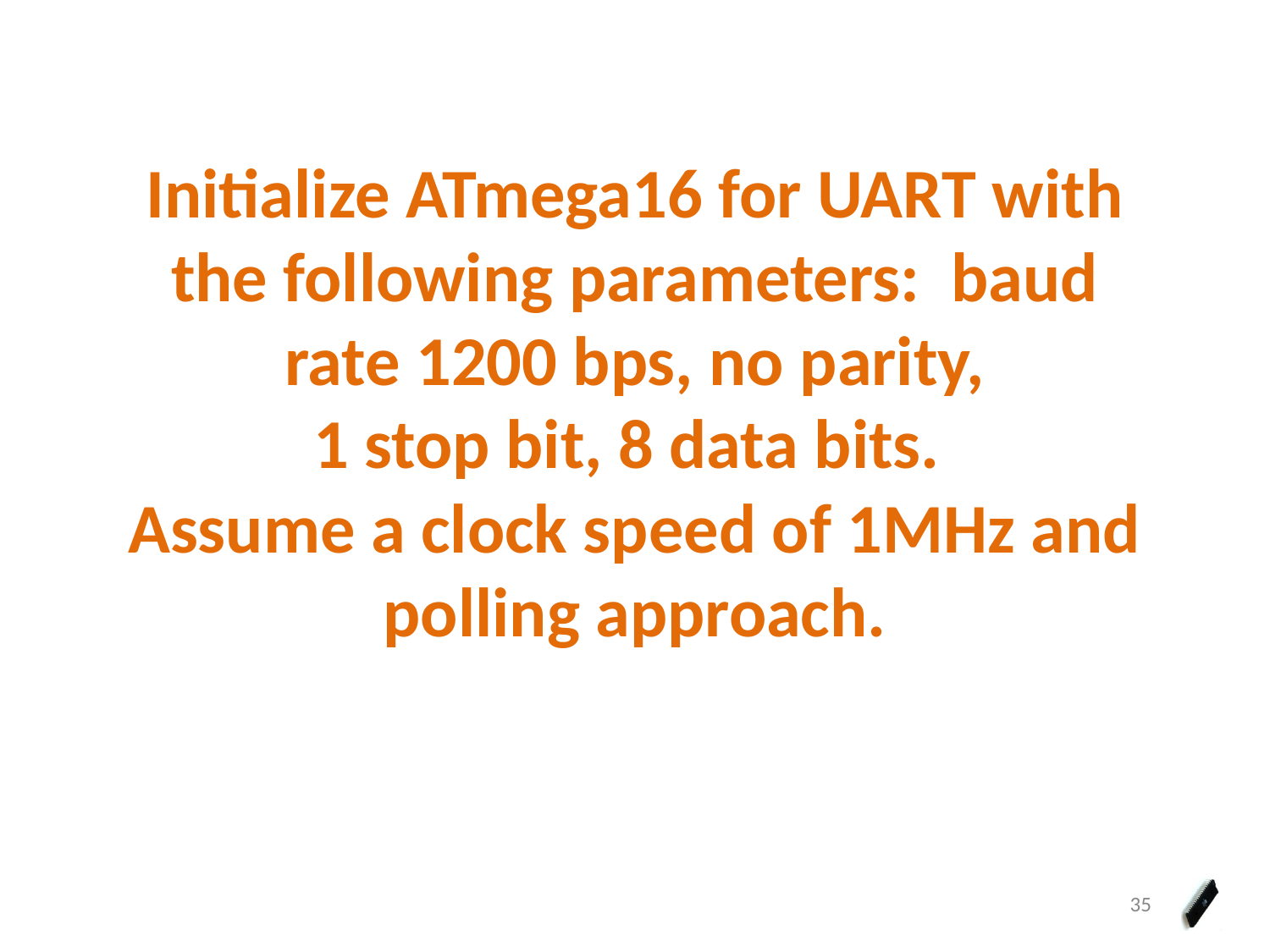

# Initialize ATmega16 for UART with the following parameters:  baud rate 1200 bps, no parity, 1 stop bit, 8 data bits. Assume a clock speed of 1MHz and polling approach.
35